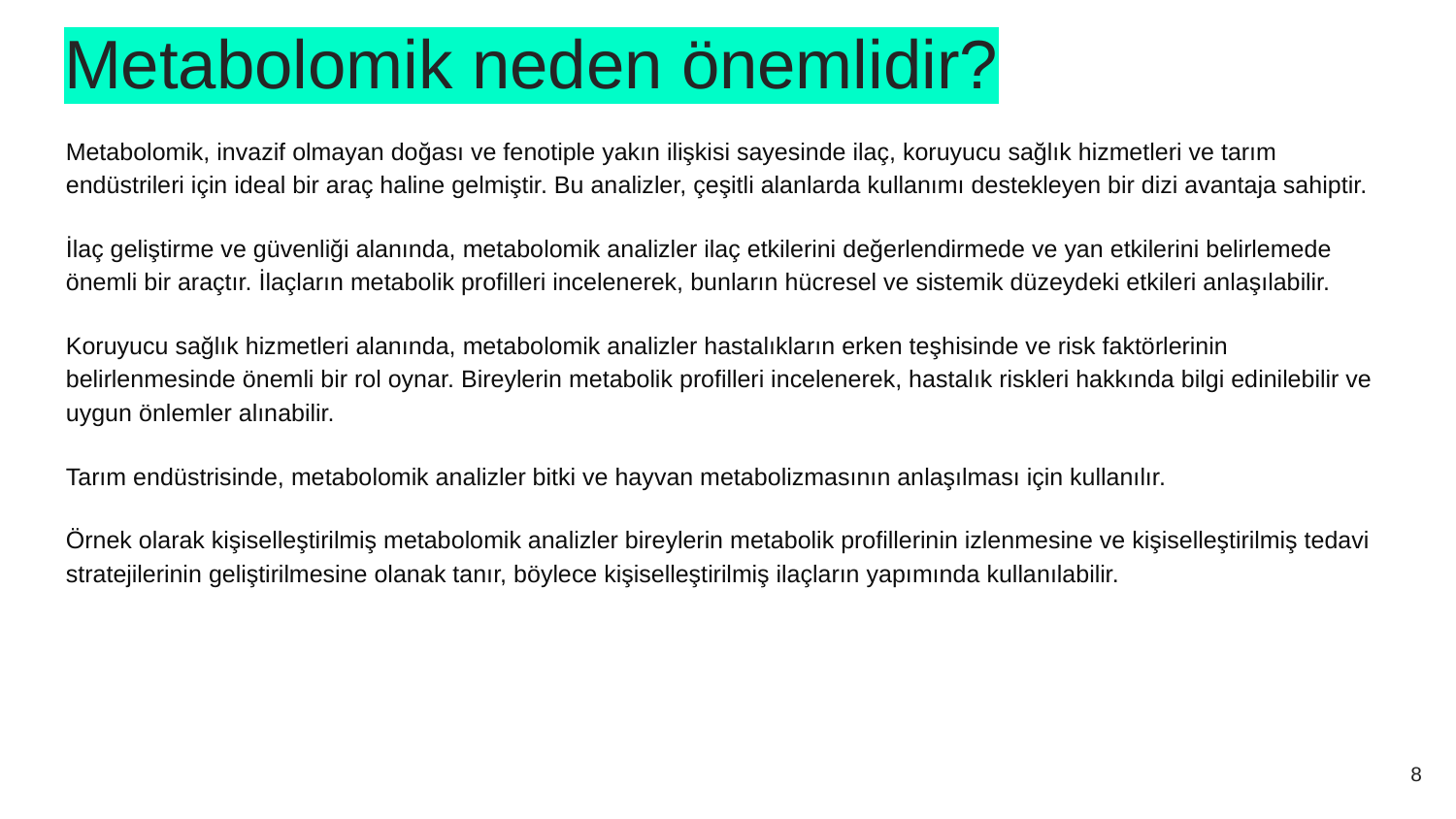

# Metabolomik neden önemlidir?
Metabolomik, invazif olmayan doğası ve fenotiple yakın ilişkisi sayesinde ilaç, koruyucu sağlık hizmetleri ve tarım endüstrileri için ideal bir araç haline gelmiştir. Bu analizler, çeşitli alanlarda kullanımı destekleyen bir dizi avantaja sahiptir.
İlaç geliştirme ve güvenliği alanında, metabolomik analizler ilaç etkilerini değerlendirmede ve yan etkilerini belirlemede önemli bir araçtır. İlaçların metabolik profilleri incelenerek, bunların hücresel ve sistemik düzeydeki etkileri anlaşılabilir.
Koruyucu sağlık hizmetleri alanında, metabolomik analizler hastalıkların erken teşhisinde ve risk faktörlerinin belirlenmesinde önemli bir rol oynar. Bireylerin metabolik profilleri incelenerek, hastalık riskleri hakkında bilgi edinilebilir ve uygun önlemler alınabilir.
Tarım endüstrisinde, metabolomik analizler bitki ve hayvan metabolizmasının anlaşılması için kullanılır.
Örnek olarak kişiselleştirilmiş metabolomik analizler bireylerin metabolik profillerinin izlenmesine ve kişiselleştirilmiş tedavi stratejilerinin geliştirilmesine olanak tanır, böylece kişiselleştirilmiş ilaçların yapımında kullanılabilir.

8